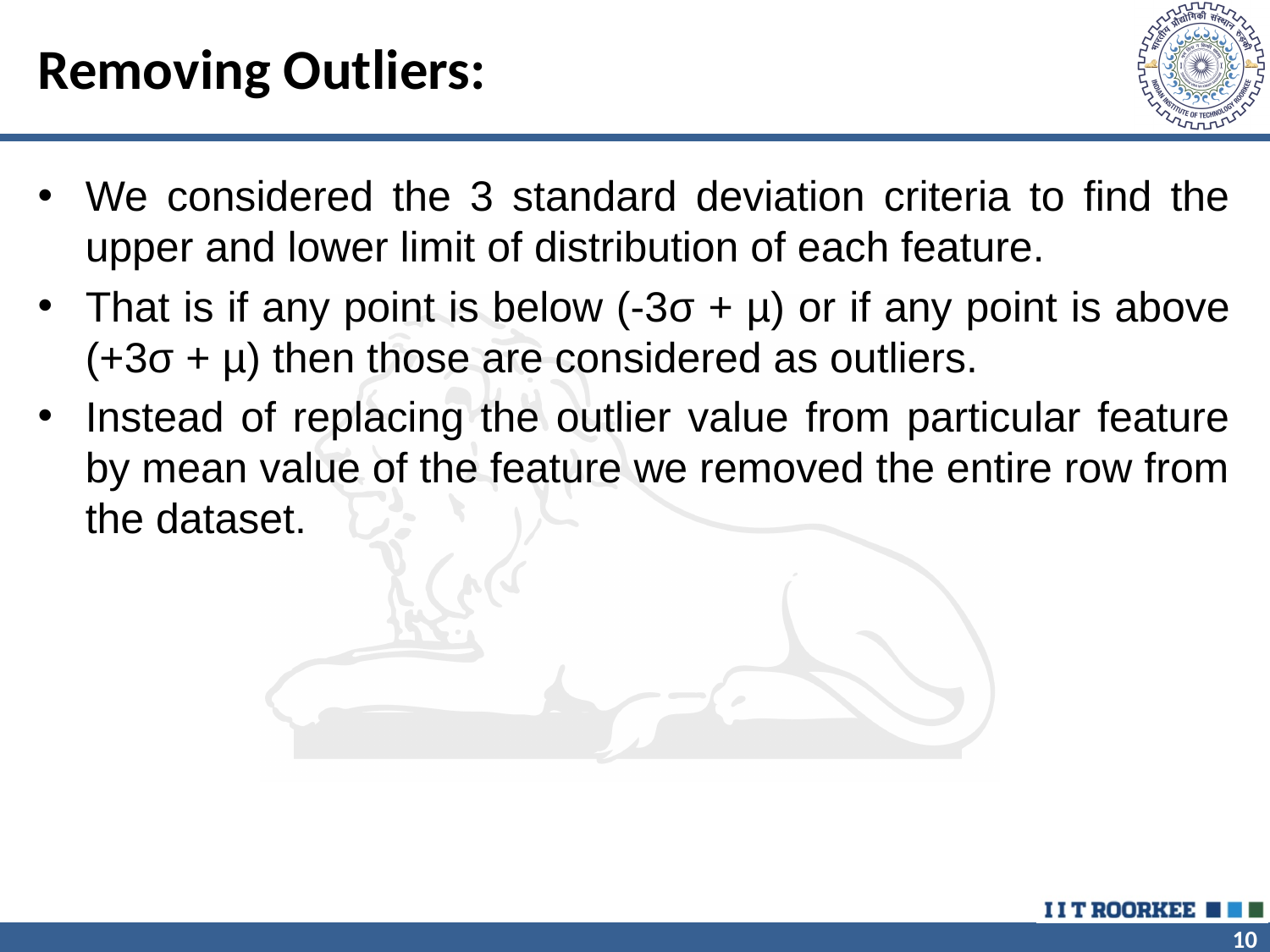

# Removing Outliers:
We considered the 3 standard deviation criteria to find the upper and lower limit of distribution of each feature.
That is if any point is below (-3σ + µ) or if any point is above (+3σ + µ) then those are considered as outliers.
Instead of replacing the outlier value from particular feature by mean value of the feature we removed the entire row from the dataset.